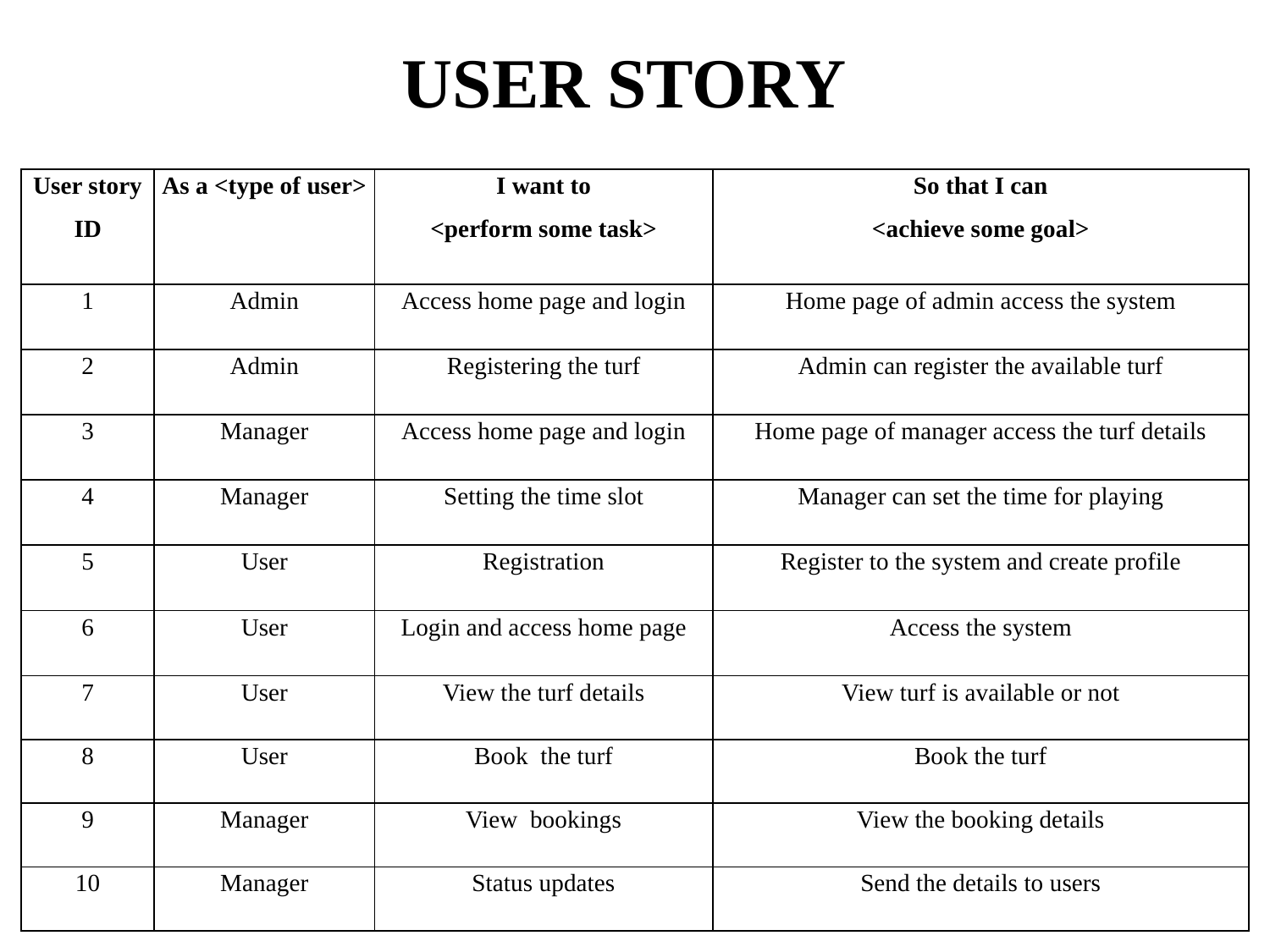

# USER STORY
| User story ID | As a <type of user> | I want to <perform some task> | So that I can <achieve some goal> |
| --- | --- | --- | --- |
| 1 | Admin | Access home page and login | Home page of admin access the system |
| 2 | Admin | Registering the turf | Admin can register the available turf |
| 3 | Manager | Access home page and login | Home page of manager access the turf details |
| 4 | Manager | Setting the time slot | Manager can set the time for playing |
| 5 | User | Registration | Register to the system and create profile |
| 6 | User | Login and access home page | Access the system |
| 7 | User | View the turf details | View turf is available or not |
| 8 | User | Book the turf | Book the turf |
| 9 | Manager | View bookings | View the booking details |
| 10 | Manager | Status updates | Send the details to users |